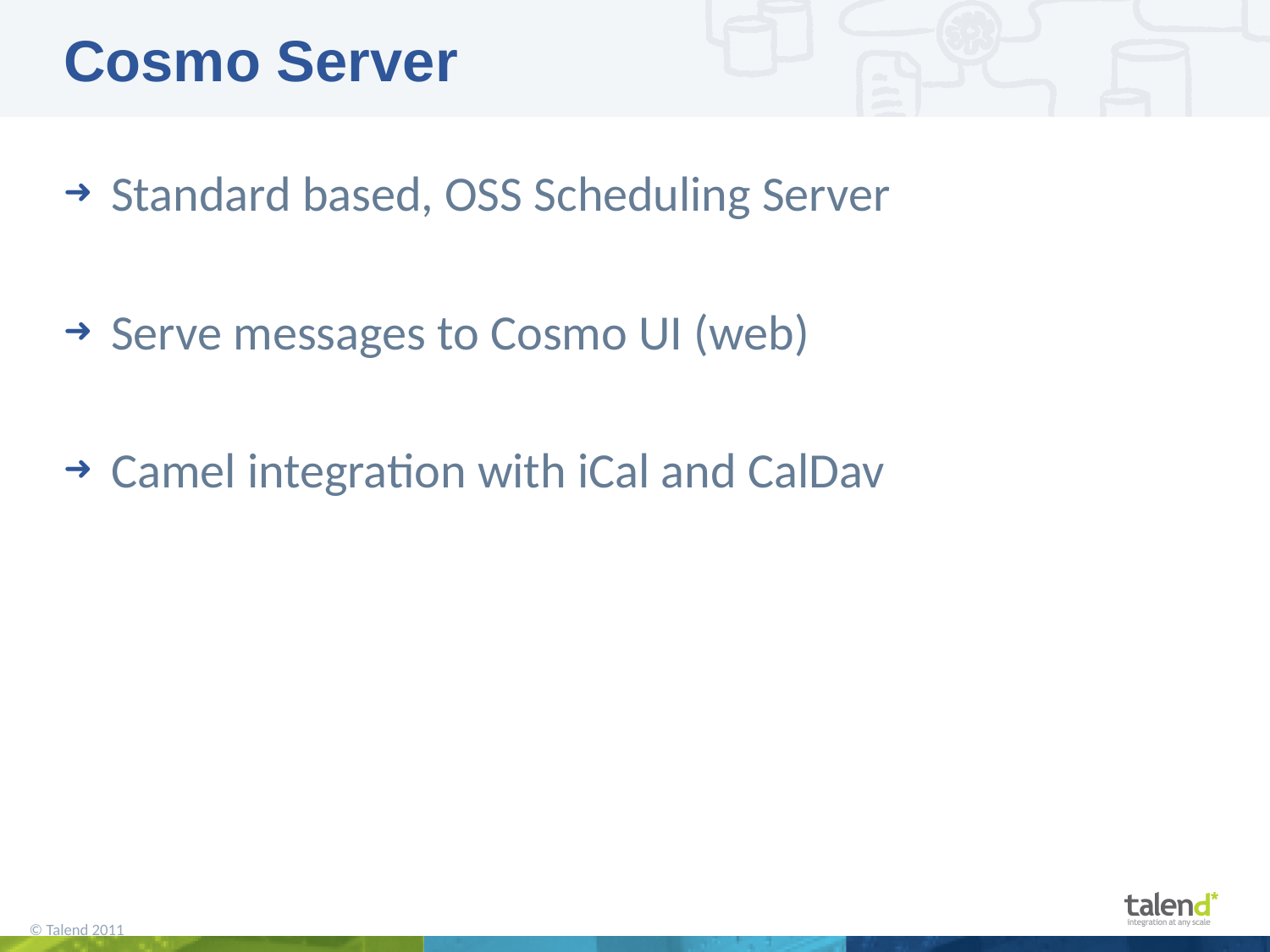

# Cosmo Server
Standard based, OSS Scheduling Server

Serve messages to Cosmo UI (web)

Camel integration with iCal and CalDav

9
© Talend 2011